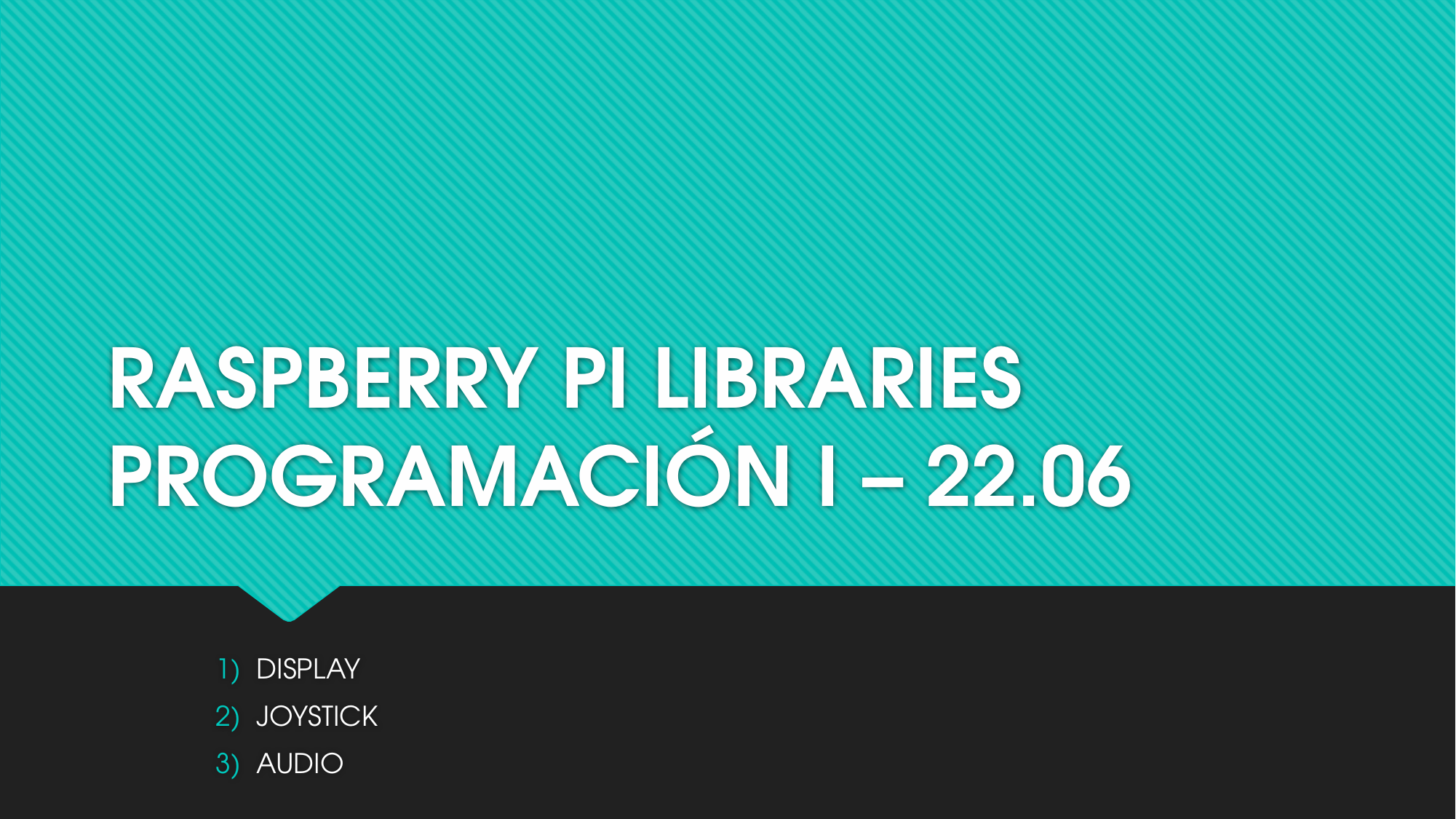

# RASPBERRY PI LIBRARIES PROGRAMACIÓN I – 22.06
DISPLAY
JOYSTICK
AUDIO